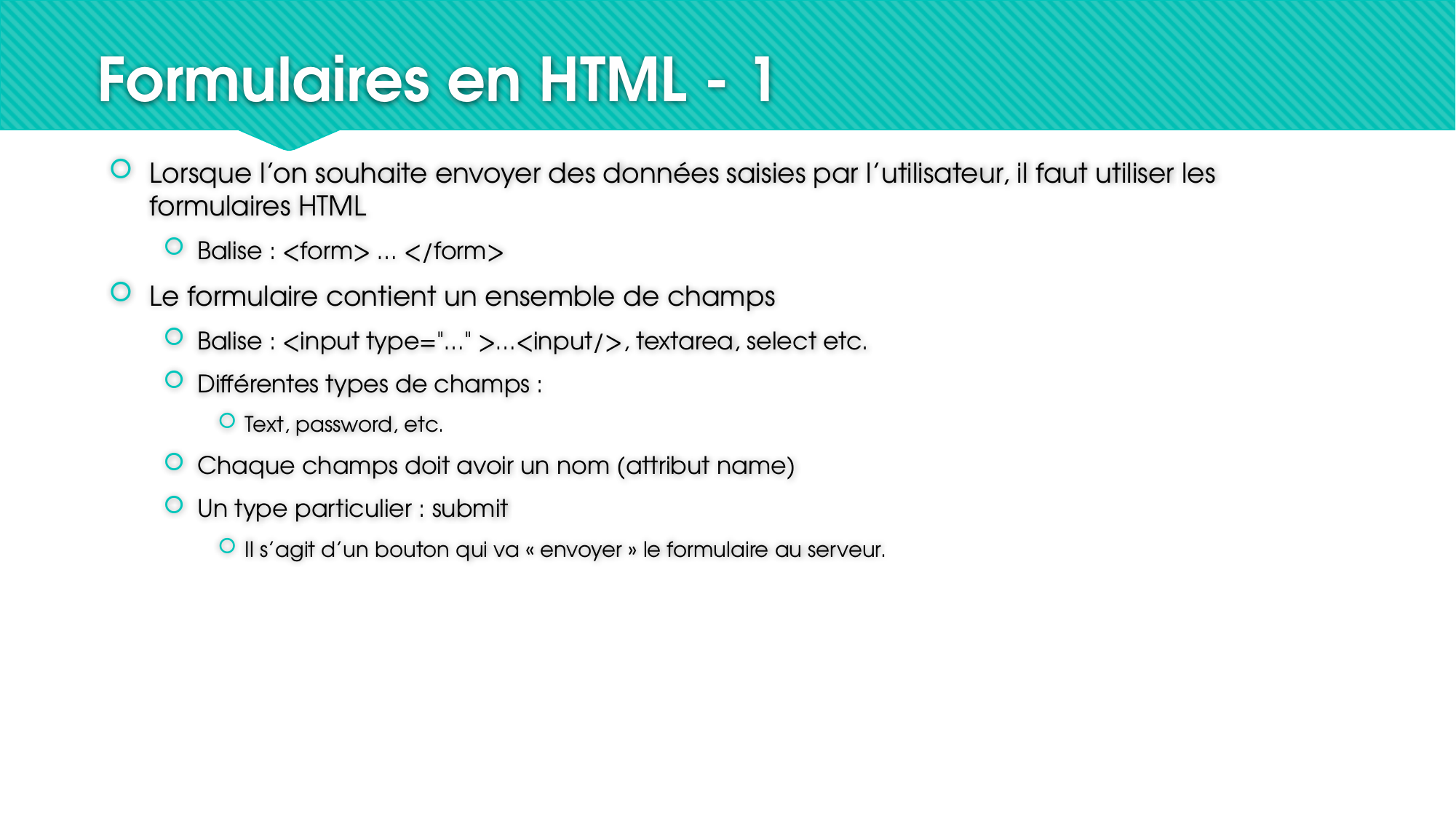

# Formulaires en HTML - 1
Lorsque l’on souhaite envoyer des données saisies par l’utilisateur, il faut utiliser les formulaires HTML
Balise : <form> … </form>
Le formulaire contient un ensemble de champs
Balise : <input type="…" >…<input/>, textarea, select etc.
Différentes types de champs :
Text, password, etc.
Chaque champs doit avoir un nom (attribut name)
Un type particulier : submit
Il s’agit d’un bouton qui va « envoyer » le formulaire au serveur.